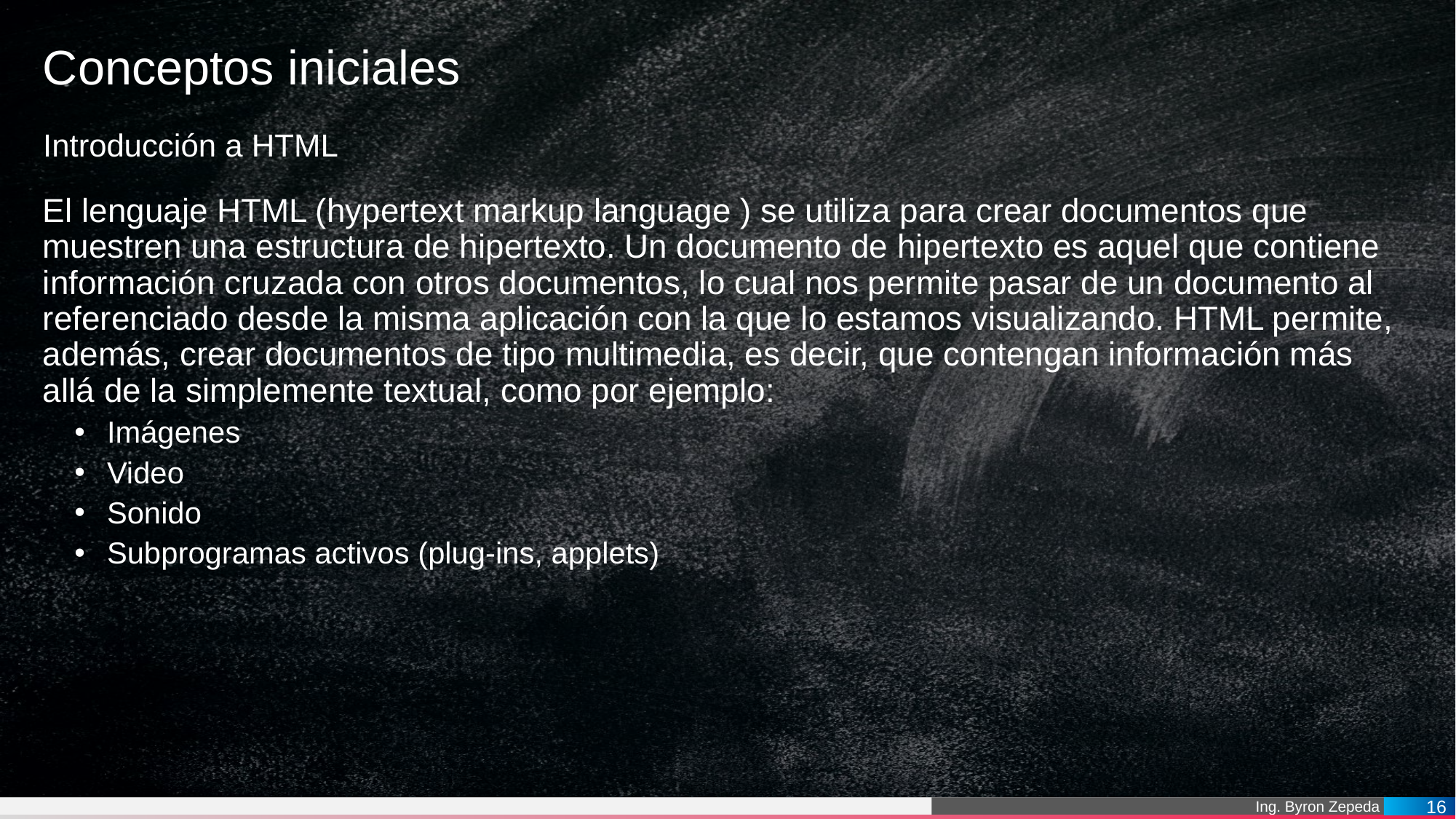

# Conceptos iniciales
Introducción a HTML
El lenguaje HTML (hypertext markup language ) se utiliza para crear documentos que muestren una estructura de hipertexto. Un documento de hipertexto es aquel que contiene información cruzada con otros documentos, lo cual nos permite pasar de un documento al referenciado desde la misma aplicación con la que lo estamos visualizando. HTML permite, además, crear documentos de tipo multimedia, es decir, que contengan información más allá de la simplemente textual, como por ejemplo:
Imágenes
Video
Sonido
Subprogramas activos (plug-ins, applets)
16